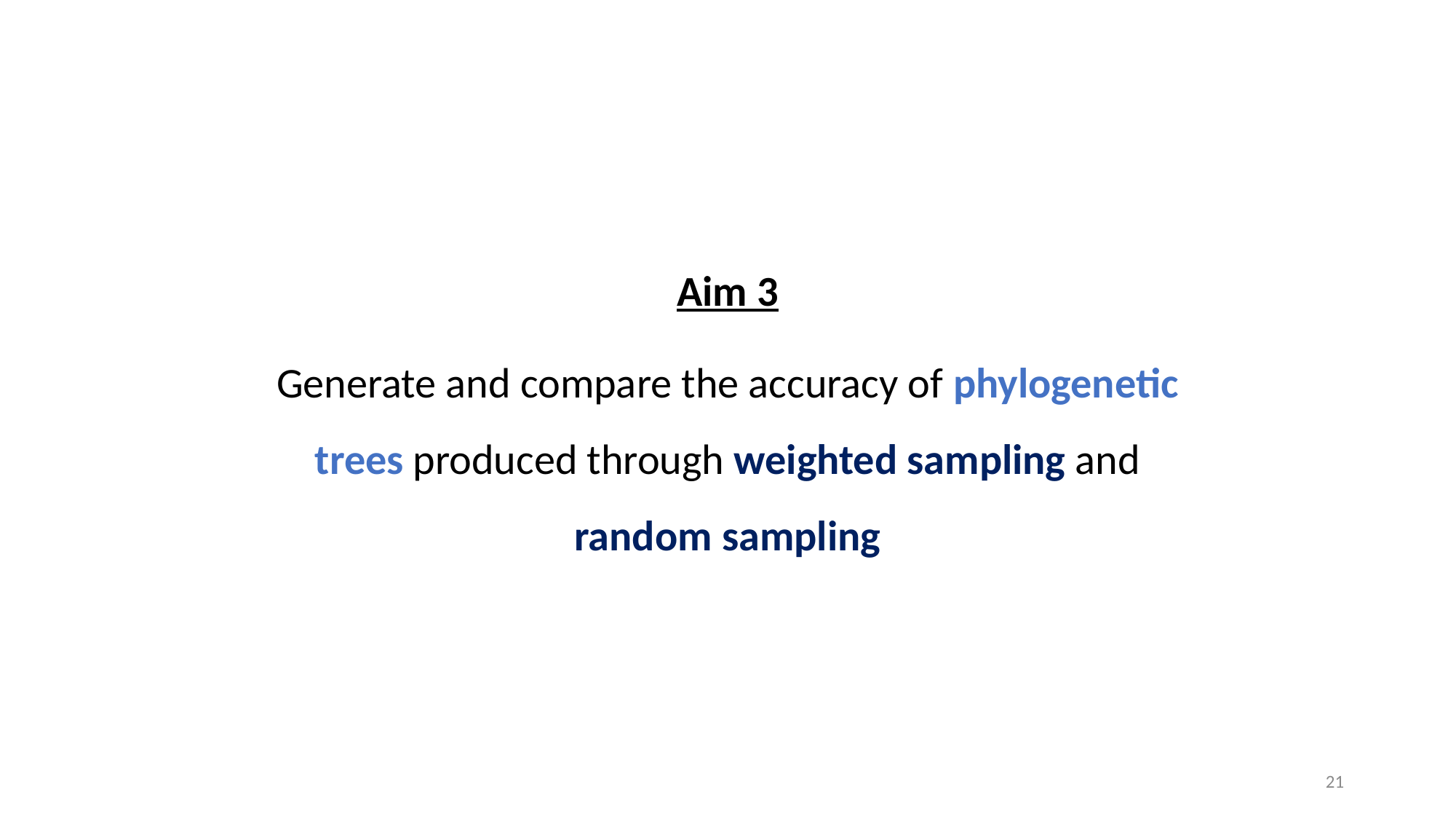

Aim 3
Generate and compare the accuracy of phylogenetic trees produced through weighted sampling and random sampling
21